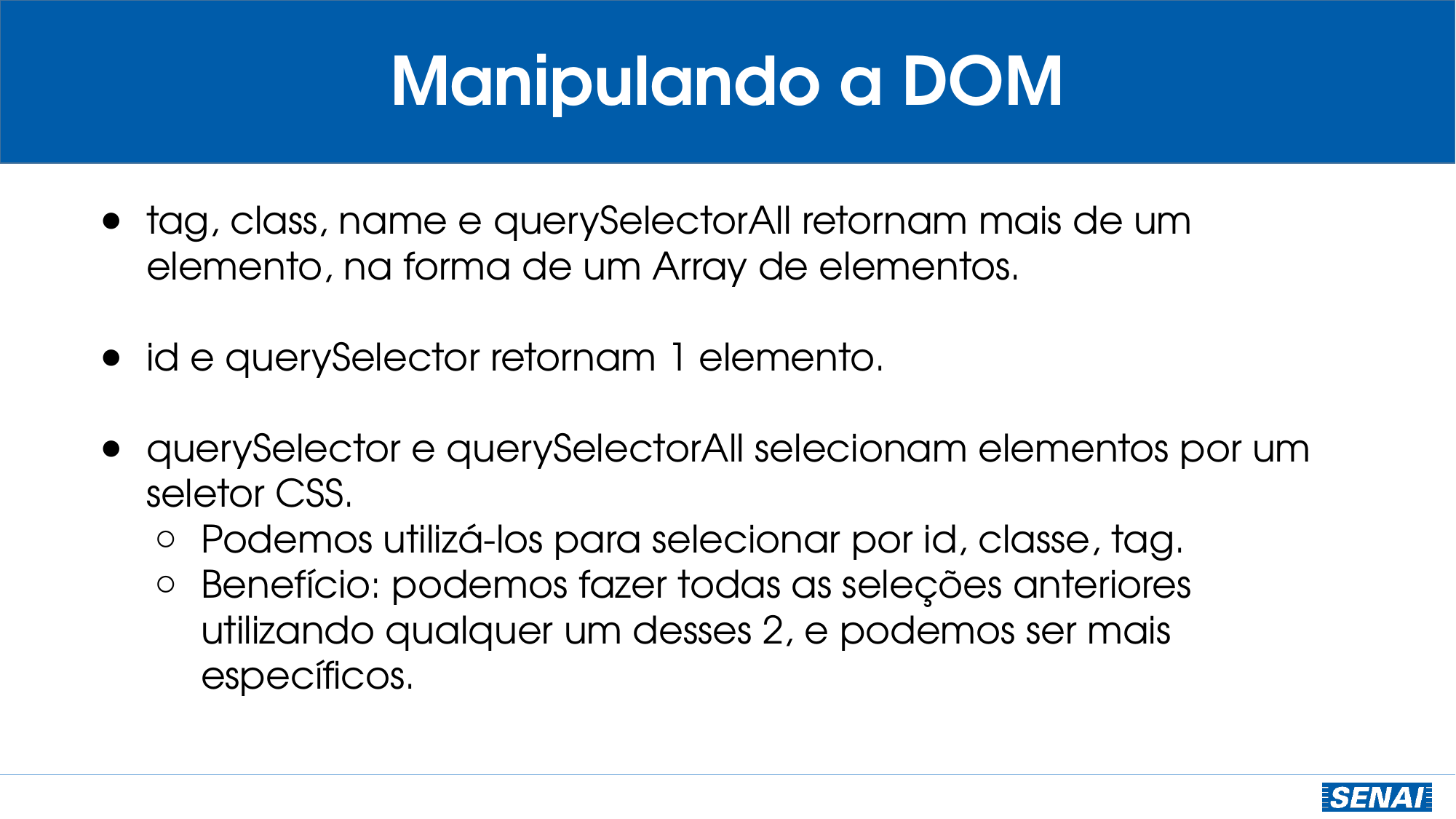

Manipulando a DOM
tag, class, name e querySelectorAll retornam mais de um elemento, na forma de um Array de elementos.

id e querySelector retornam 1 elemento.

querySelector e querySelectorAll selecionam elementos por um seletor CSS.
Podemos utilizá-los para selecionar por id, classe, tag.
Benefício: podemos fazer todas as seleções anteriores utilizando qualquer um desses 2, e podemos ser mais específicos.